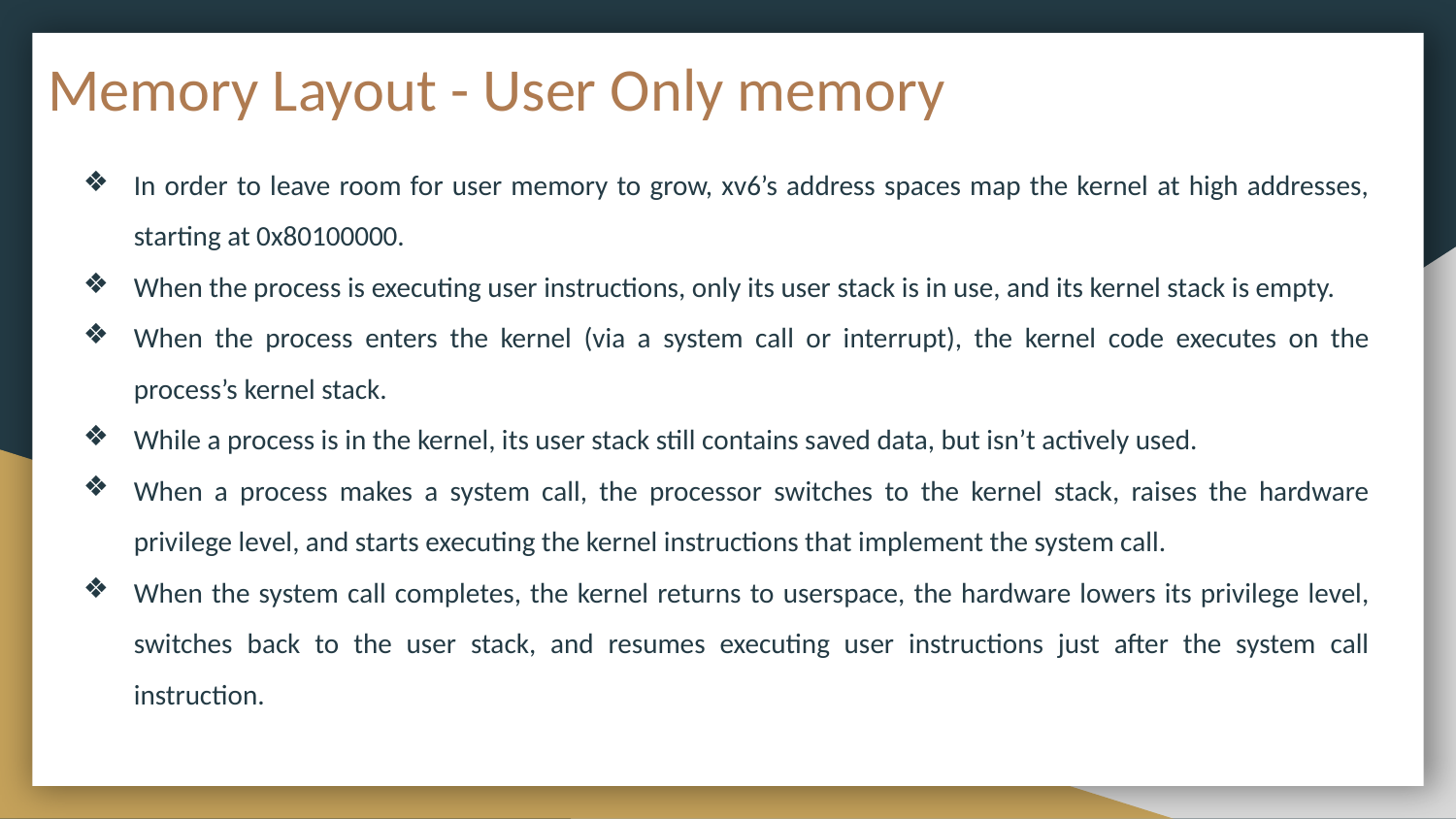

# Memory Layout - User Only memory
In order to leave room for user memory to grow, xv6’s address spaces map the kernel at high addresses, starting at 0x80100000.
When the process is executing user instructions, only its user stack is in use, and its kernel stack is empty.
When the process enters the kernel (via a system call or interrupt), the kernel code executes on the process’s kernel stack.
While a process is in the kernel, its user stack still contains saved data, but isn’t actively used.
When a process makes a system call, the processor switches to the kernel stack, raises the hardware privilege level, and starts executing the kernel instructions that implement the system call.
When the system call completes, the kernel returns to userspace, the hardware lowers its privilege level, switches back to the user stack, and resumes executing user instructions just after the system call instruction.